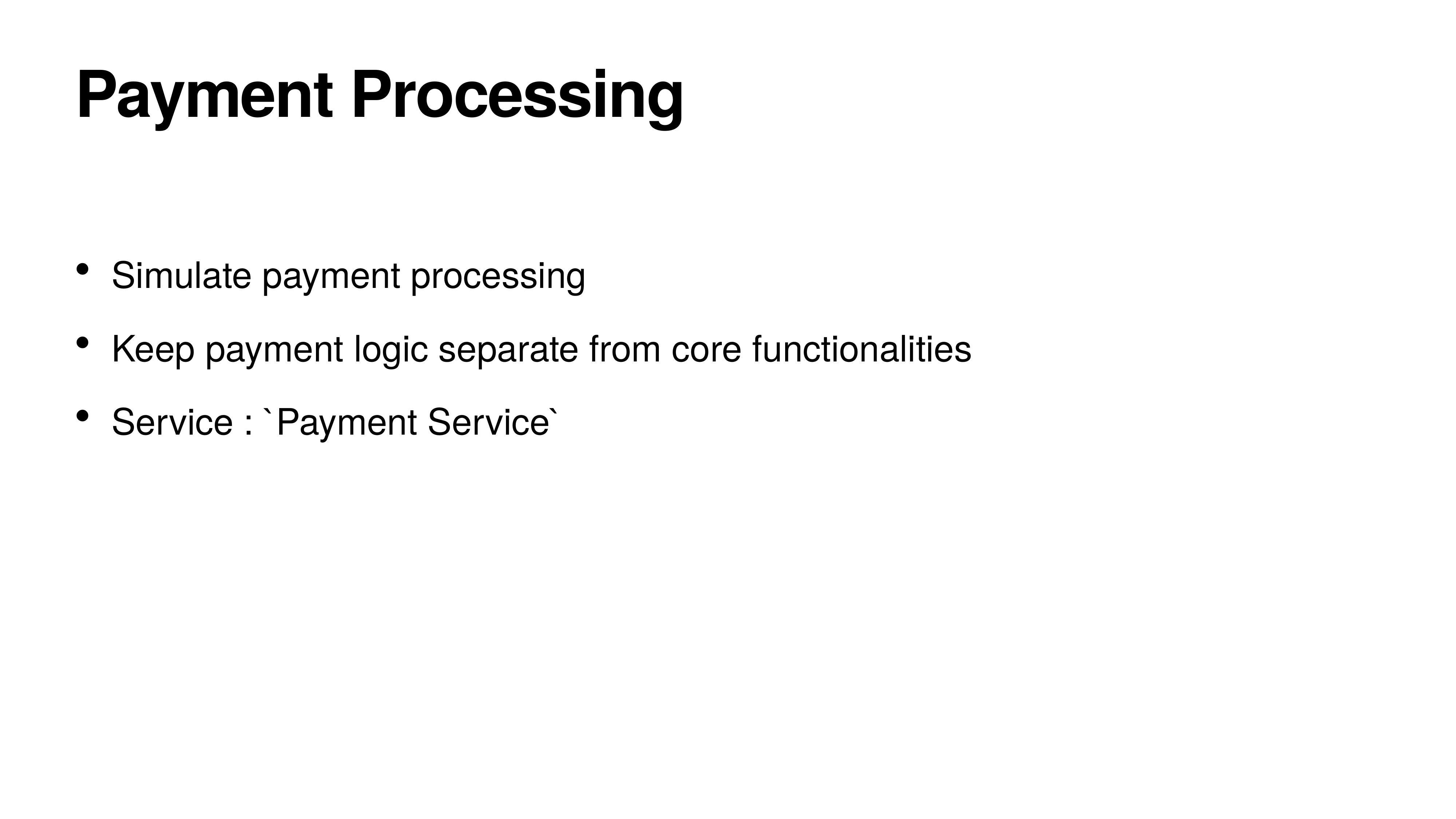

# Payment Processing
Simulate payment processing
Keep payment logic separate from core functionalities
Service : `Payment Service`